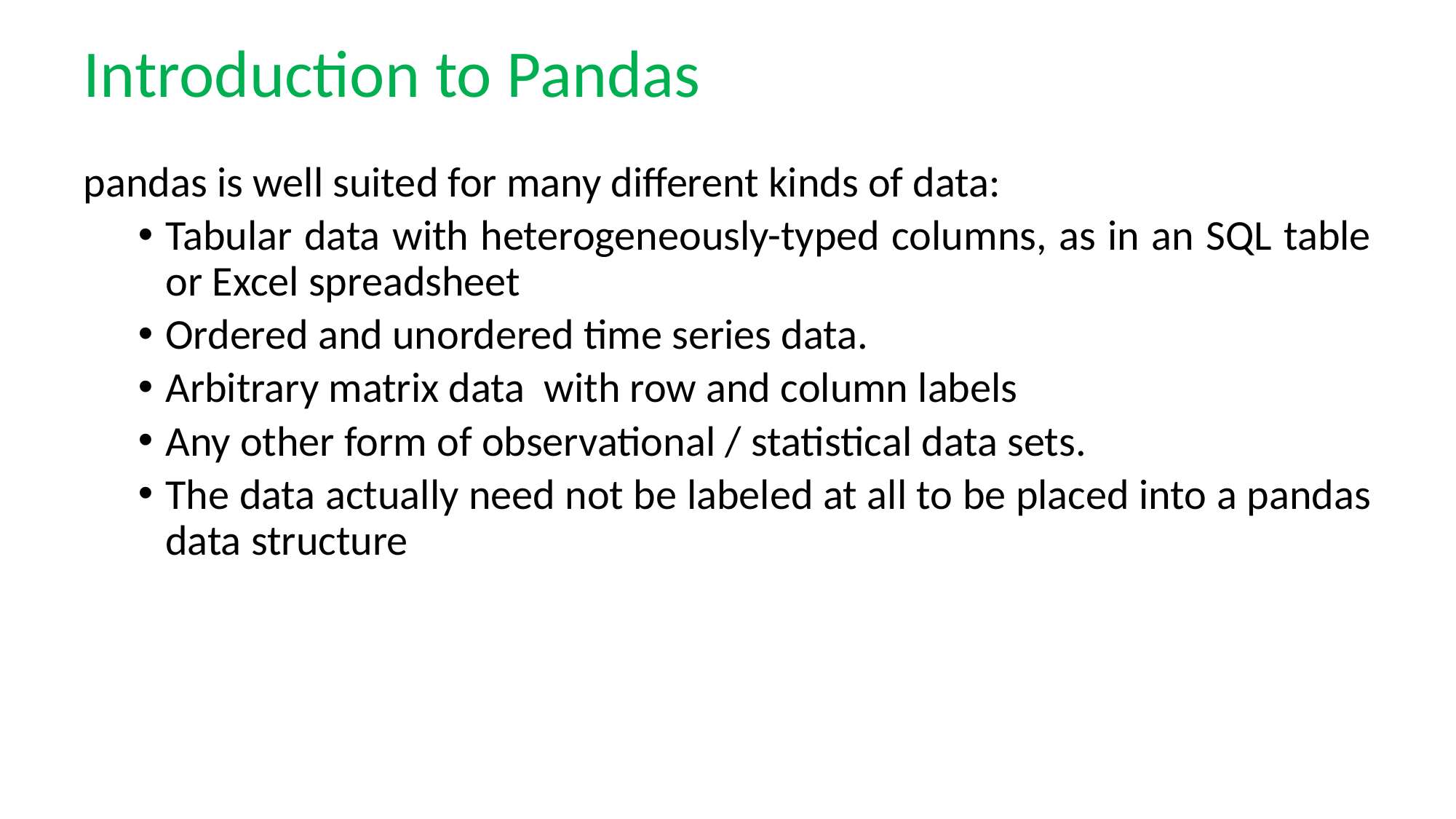

# Introduction to Pandas
pandas is well suited for many different kinds of data:
Tabular data with heterogeneously-typed columns, as in an SQL table or Excel spreadsheet
Ordered and unordered time series data.
Arbitrary matrix data  with row and column labels
Any other form of observational / statistical data sets.
The data actually need not be labeled at all to be placed into a pandas data structure